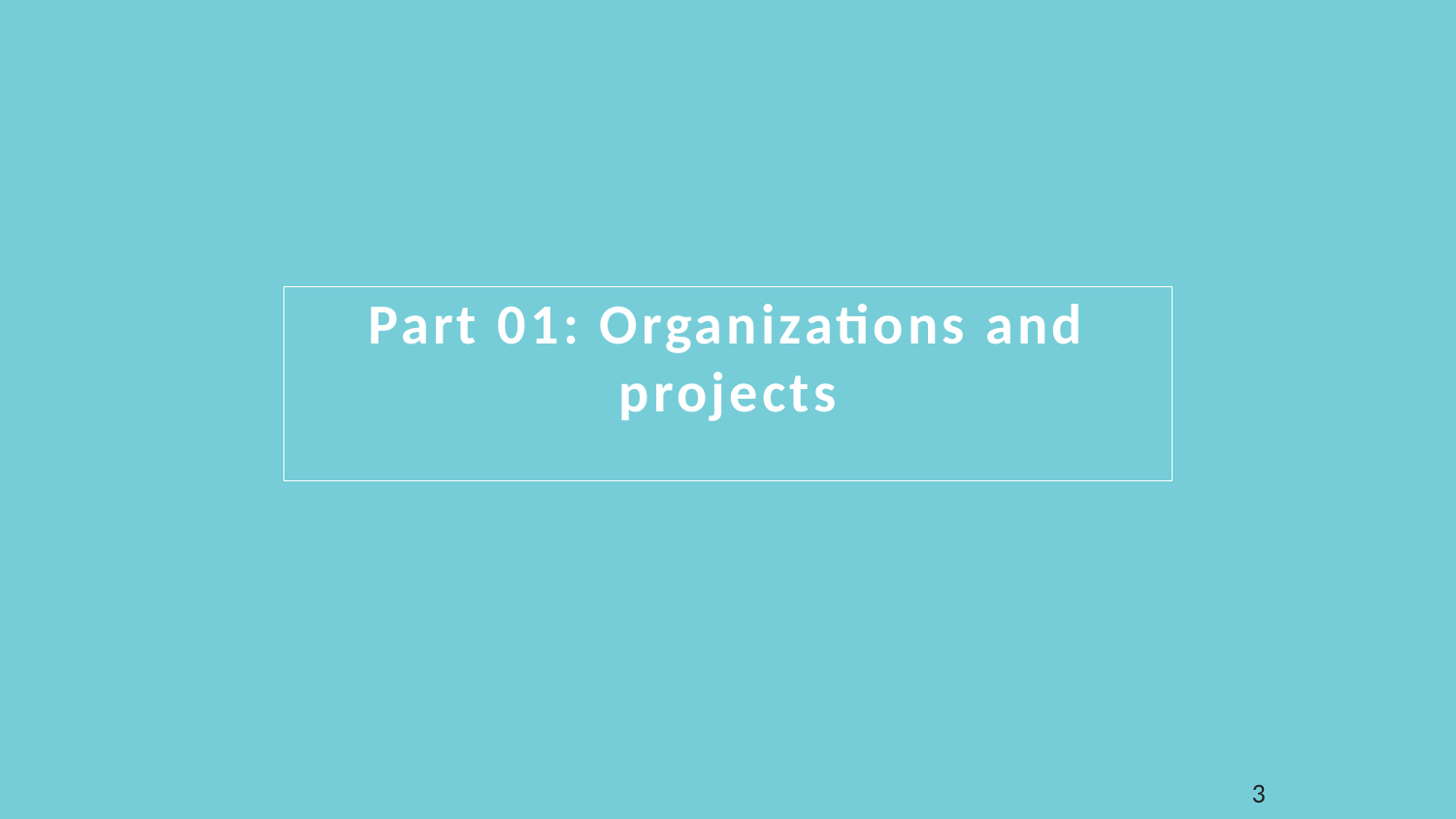

# Part 01: Organizations and projects
3